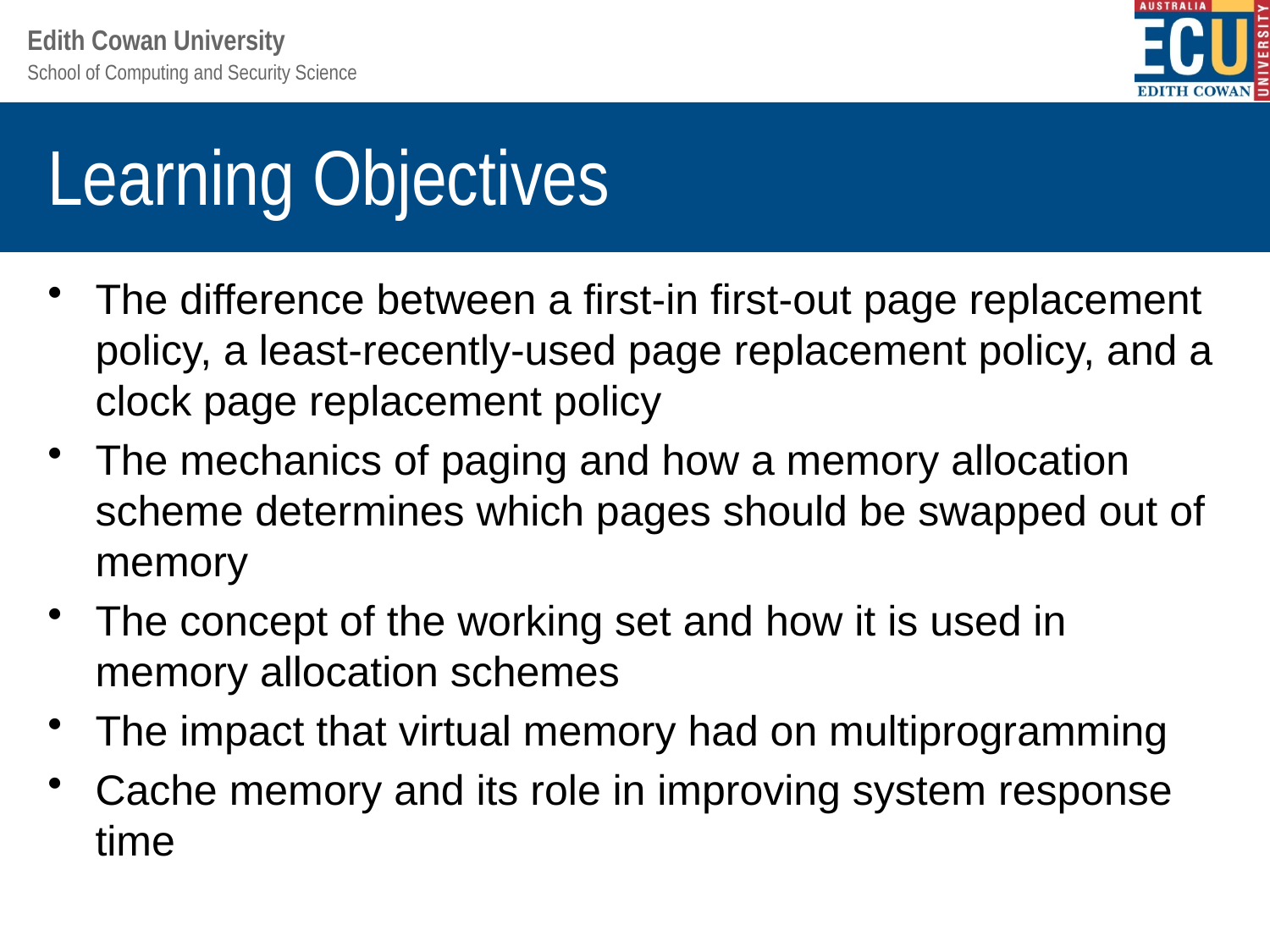

# Learning Objectives
The difference between a first-in first-out page replacement policy, a least-recently-used page replacement policy, and a clock page replacement policy
The mechanics of paging and how a memory allocation scheme determines which pages should be swapped out of memory
The concept of the working set and how it is used in memory allocation schemes
The impact that virtual memory had on multiprogramming
Cache memory and its role in improving system response time